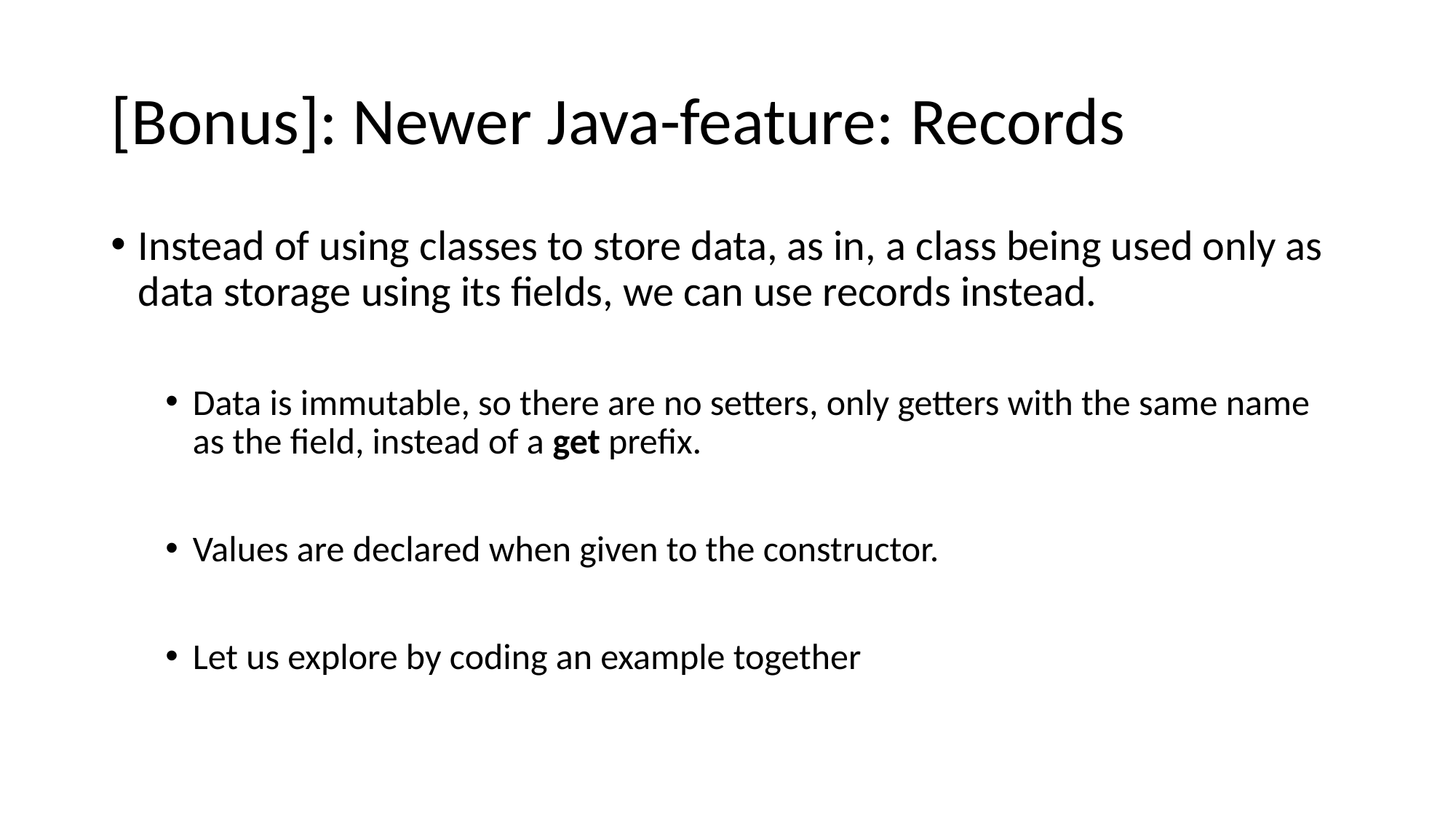

# [Bonus]: Newer Java-feature: Records
Instead of using classes to store data, as in, a class being used only as data storage using its fields, we can use records instead.

Data is immutable, so there are no setters, only getters with the same name as the field, instead of a get prefix.

Values are declared when given to the constructor.

Let us explore by coding an example together